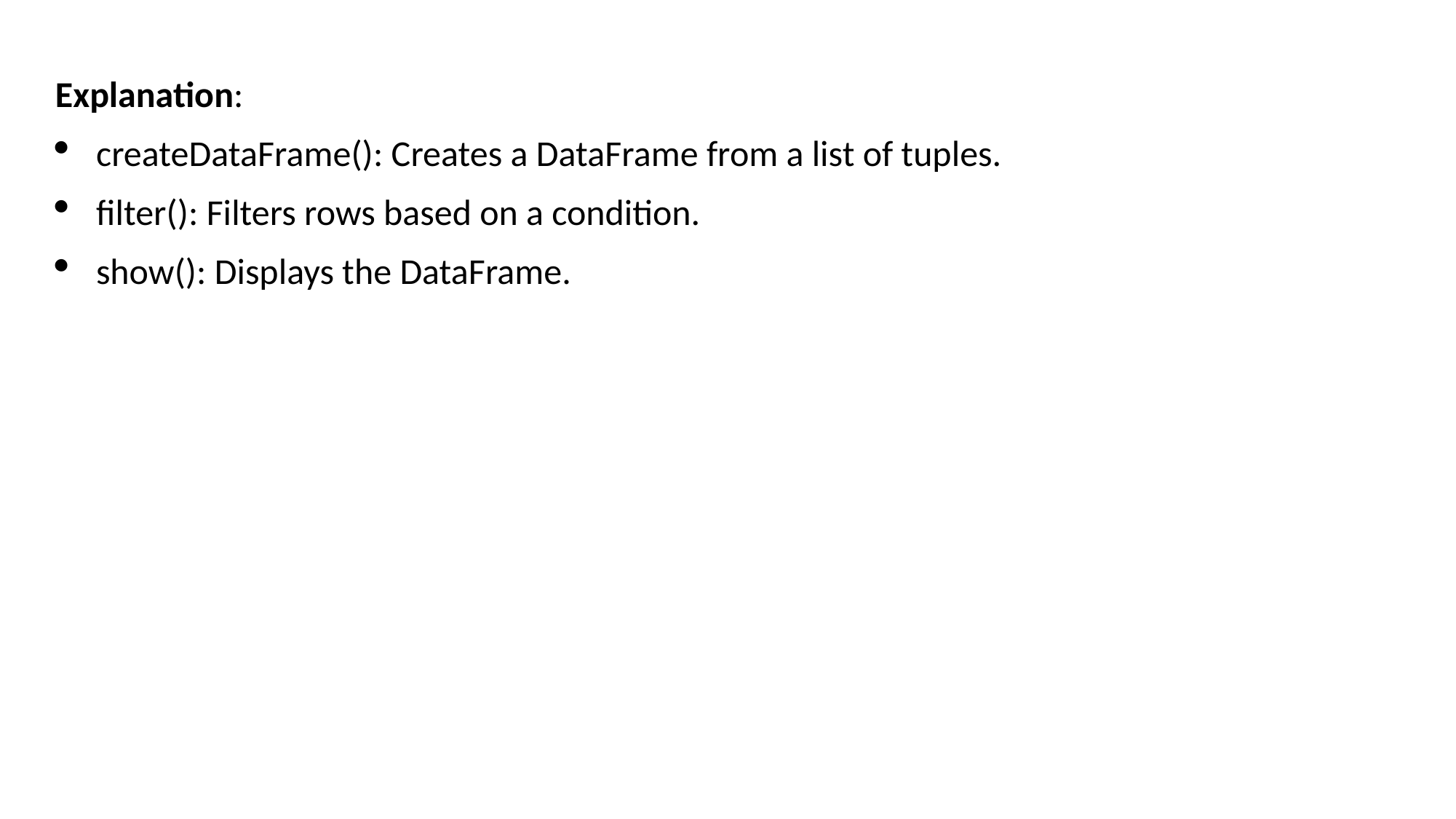

Explanation:
createDataFrame(): Creates a DataFrame from a list of tuples.
filter(): Filters rows based on a condition.
show(): Displays the DataFrame.